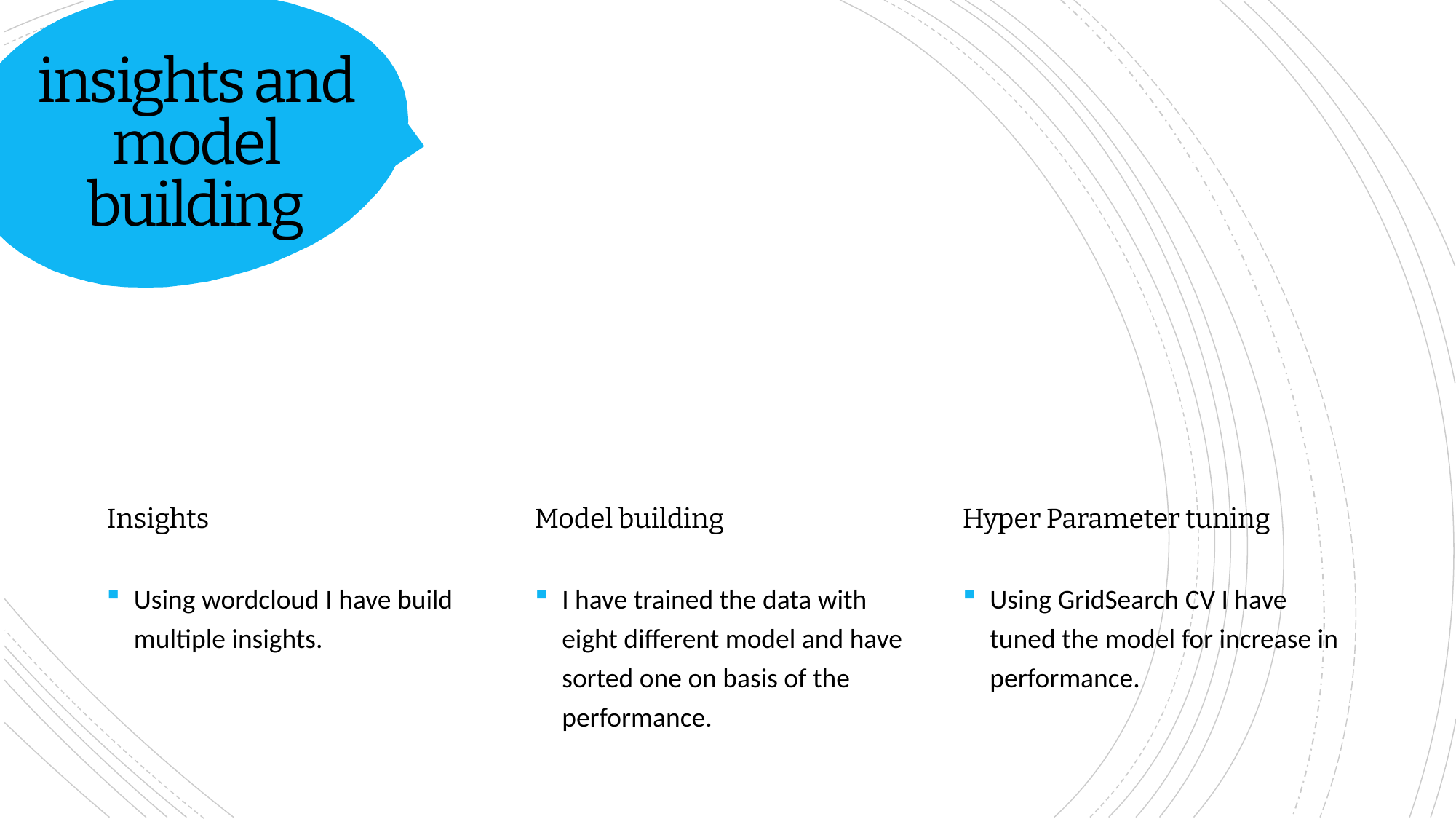

# insights and model building
Insights
Model building
Hyper Parameter tuning
Using wordcloud I have build multiple insights.
I have trained the data with eight different model and have sorted one on basis of the performance.
Using GridSearch CV I have tuned the model for increase in performance.